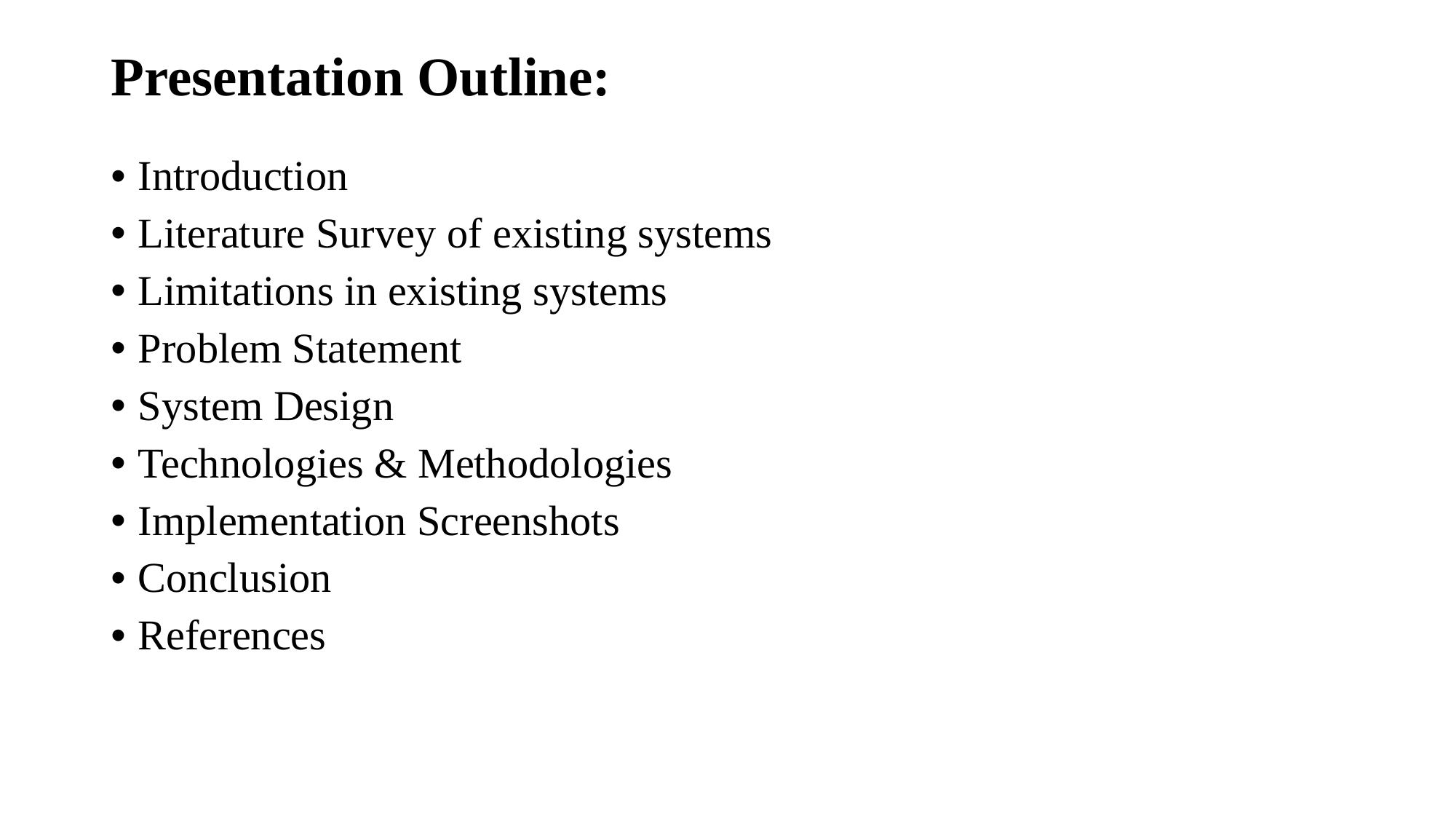

# Presentation Outline:
Introduction
Literature Survey of existing systems
Limitations in existing systems
Problem Statement
System Design
Technologies & Methodologies
Implementation Screenshots
Conclusion
References